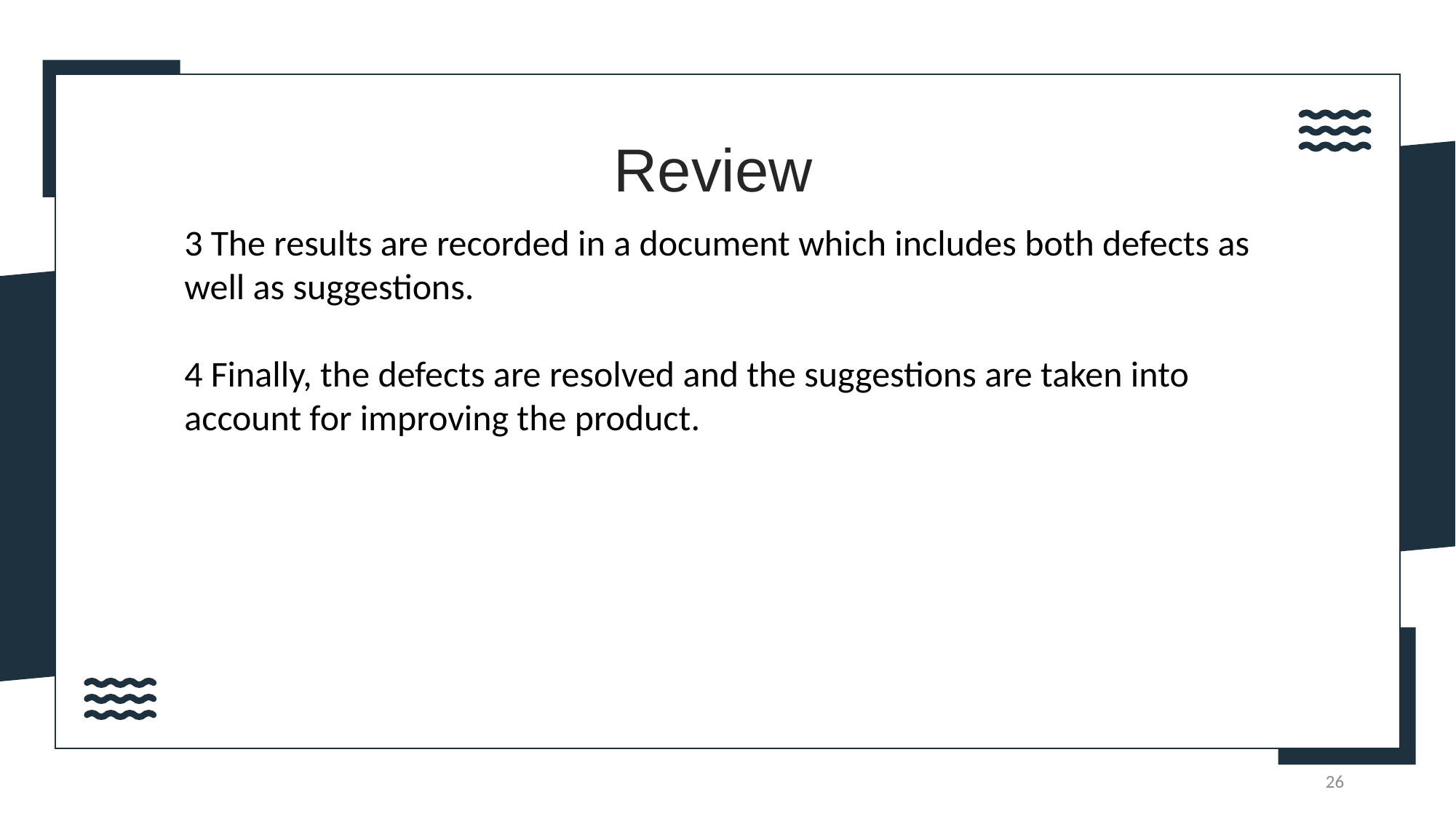

Review
3 The results are recorded in a document which includes both defects as well as suggestions.

4 Finally, the defects are resolved and the suggestions are taken into account for improving the product.

26